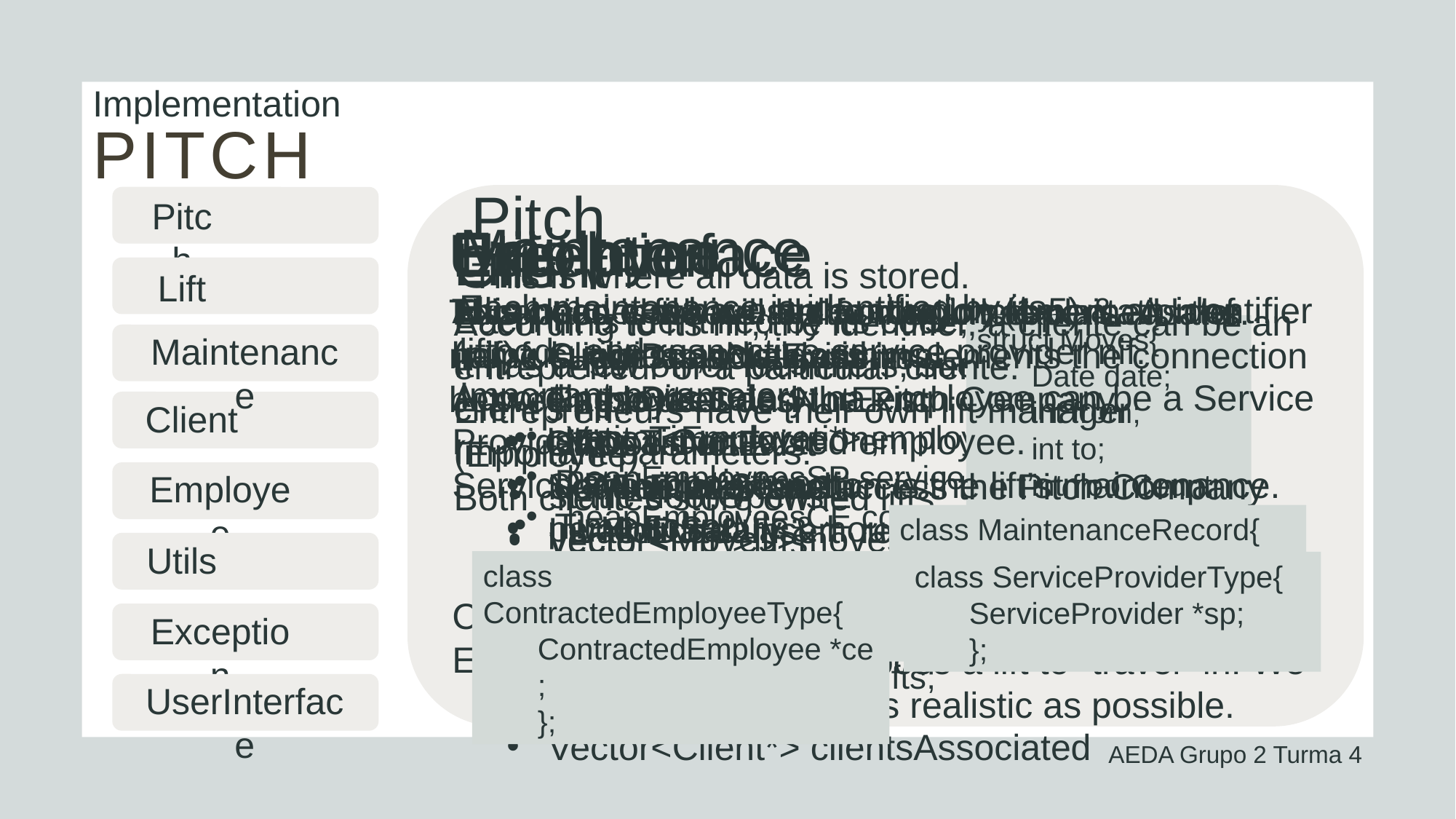

Implementation

PITCH
Pitch
This is where all data is stored.

HashTableClient clients;

Vector<Employee*> employees;
heapEmployeesSP serviceProviders;
heapEmployeesCE contractedEmployees

BST<MaintenanceRecord> maintenances;
Vector<Lift*> lifts;
Vector<Lift*> ownedLifts;

Pitch
Maintenance
Each maintenance is identified by its liftcode and respective service provider nif.
Important parameters:
static Time duration;
Date appointment;
Time schedule;
bool finished;
Employee
All employees have an evaluation (1-5) & an identifier (nif).
According to its salary, na employee can be a Service Provider or a Contracted employee.
Service Provider’s function is the lift’s maintenance.
perHourSalary & hoursWorked
numMaintenances  & heapMaint schedule;
Contracted Employee’s are associated to Entrepreneurs.
perHourSalary
Vector<Client*> clientsAssociated

Utils.h
This header file is used for the implementation of helpful utilities and algorithms.
class Date
class Time
Sequential Search

UserInterface
This class is where all the magic happens. As the name suggests, this class implements the connection between the user and the Pitch Company.
Office
The user can access the Pitch Company Office & insert, remove or analyse the company’s data.
Building
The user can choose a lift to “travel” in. We tried to make it as realistic as possible.

Exception
Exception class will be thoroughly explained later.
ClientDoesNotExist
EmployeeDoesNotExist
LiftDoesNotExist
NotAnEntrepreneur
InvalidDate
InvalidTime
InvalidNumFloors
Lift
Each lift is identified by its code, static parameter.
It has a few other identifiers, such as its adress & client’s nif.
Important parameters:
static doorOpens
vector<Moves>movesHistory;
vector<Maintenance*> maintHistory;
int regularTime;
Client
According to its nif,,the identifier, a cliente can be an entrepreneur or a particular cliente.
Entrepreneurs have their own lift manager (Employee).
Both clientes store owned lifts.
vector<Lift*>lifts;

Lift
struct Moves{
Date date;
int from;
int to;
int floorCount;
Time tInitial;
Time tFinal;
};
Maintenance

Client

Employee

class MaintenanceRecord{
Maintenance *maintenance;
};
Utils

class ContractedEmployeeType{
ContractedEmployee *ce;
};
class ServiceProviderType{
ServiceProvider *sp;
};
Exception

UserInterface

AEDA Grupo 2 Turma 4